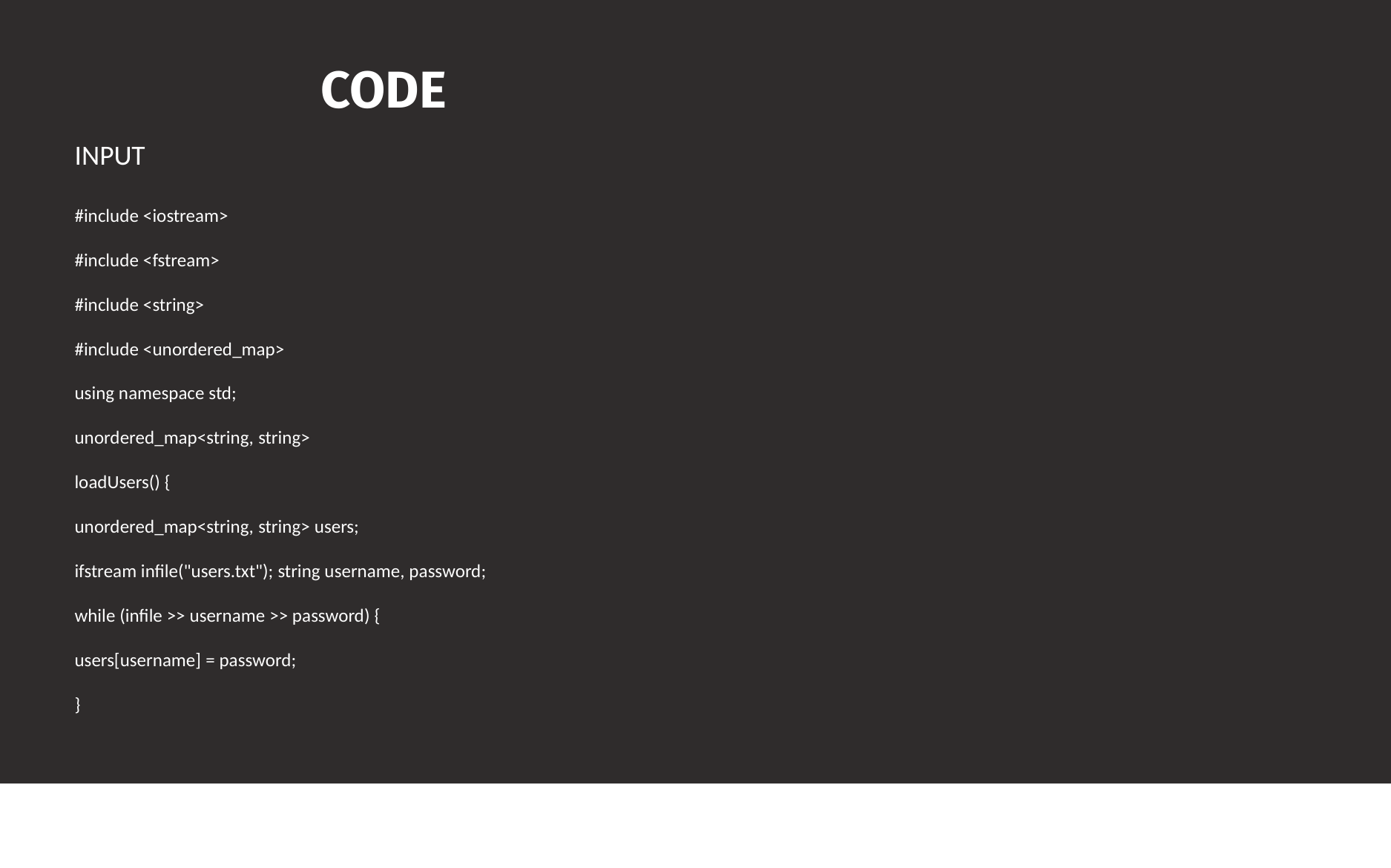

# CODE
INPUT​

#include <iostream>​

#include <fstream>​

#include <string>​

#include <unordered_map>​

using namespace std;​

unordered_map<string, string> ​

loadUsers() { ​

unordered_map<string, string> users; ​

ifstream infile("users.txt"); string username, password; ​

while (infile >> username >> password) { ​

users[username] = password; ​

}